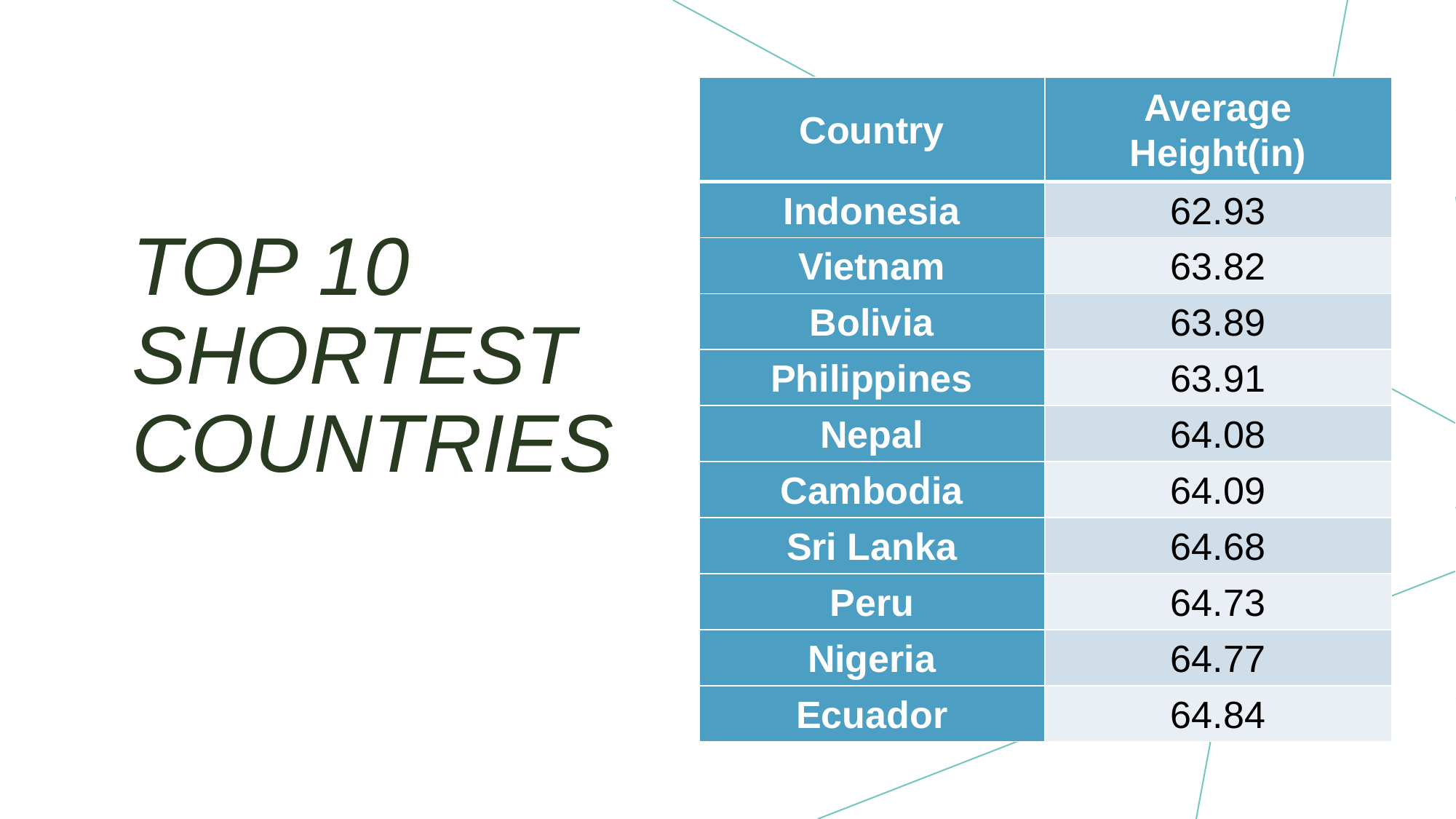

# Top 10 Shortest Countries
| Country | Average Height(in) |
| --- | --- |
| Indonesia | 62.93 |
| Vietnam | 63.82 |
| Bolivia | 63.89 |
| Philippines | 63.91 |
| Nepal | 64.08 |
| Cambodia | 64.09 |
| Sri Lanka | 64.68 |
| Peru | 64.73 |
| Nigeria | 64.77 |
| Ecuador | 64.84 |